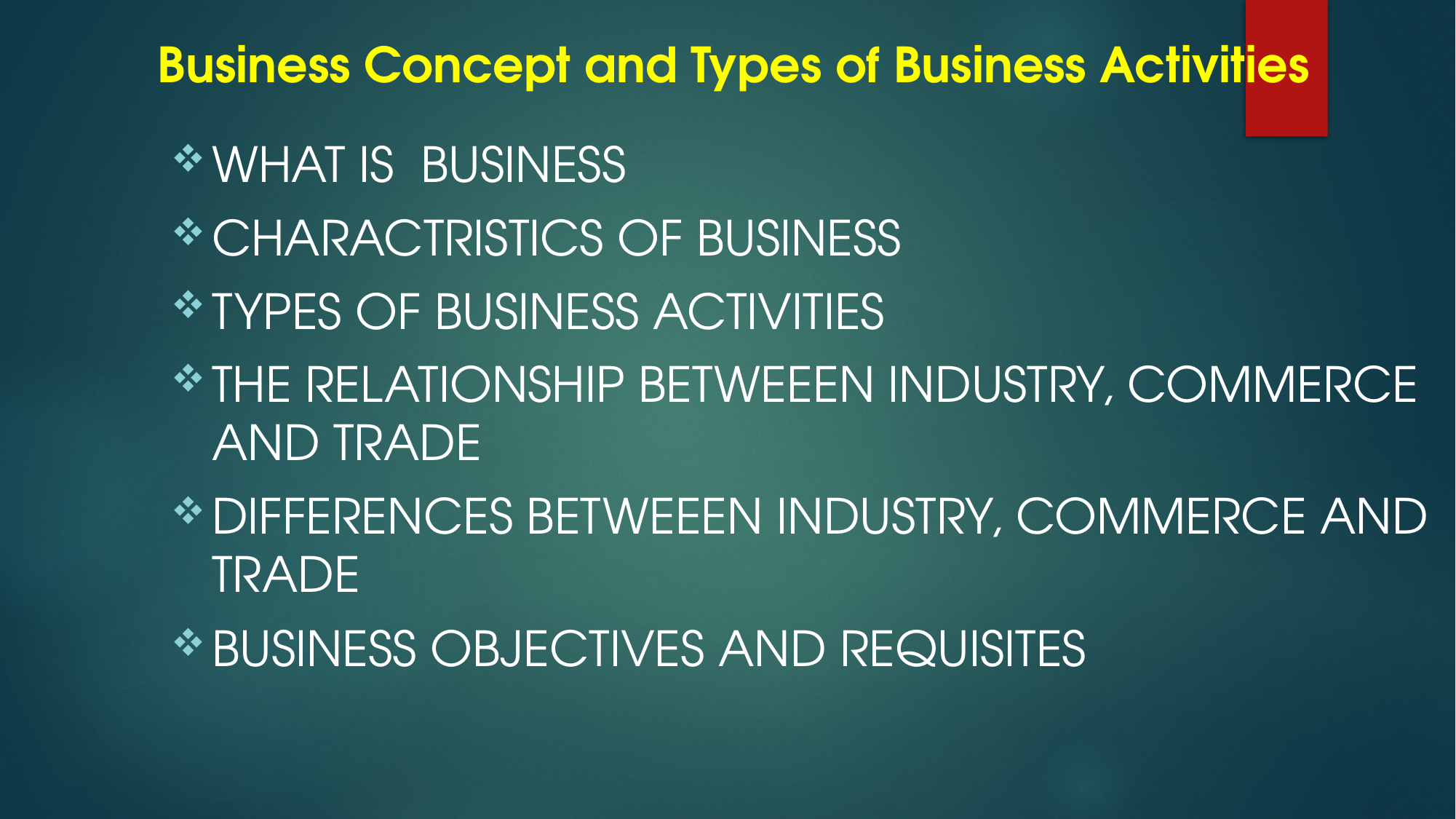

# Business Concept and Types of Business Activities
WHAT IS  BUSINESS
CHARACTRISTICS OF BUSINESS
TYPES OF BUSINESS ACTIVITIES
THE RELATIONSHIP BETWEEEN INDUSTRY, COMMERCE AND TRADE
Differences BETWEEEN INDUSTRY, COMMERCE AND TRADE
Business objectives and requisites